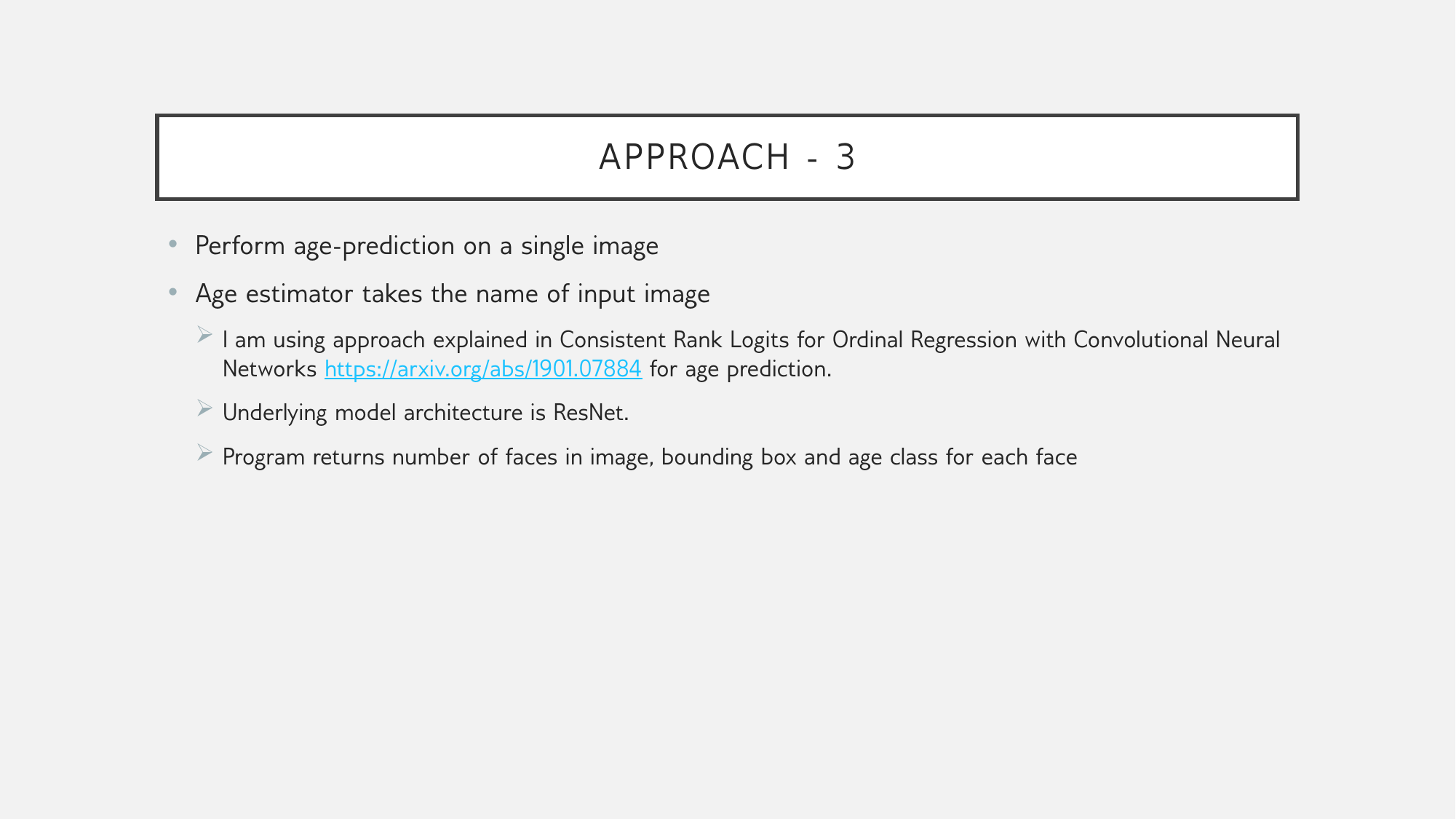

# APPROACH - 3
Perform age-prediction on a single image
Age estimator takes the name of input image
I am using approach explained in Consistent Rank Logits for Ordinal Regression with Convolutional Neural Networks https://arxiv.org/abs/1901.07884 for age prediction.
Underlying model architecture is ResNet.
Program returns number of faces in image, bounding box and age class for each face